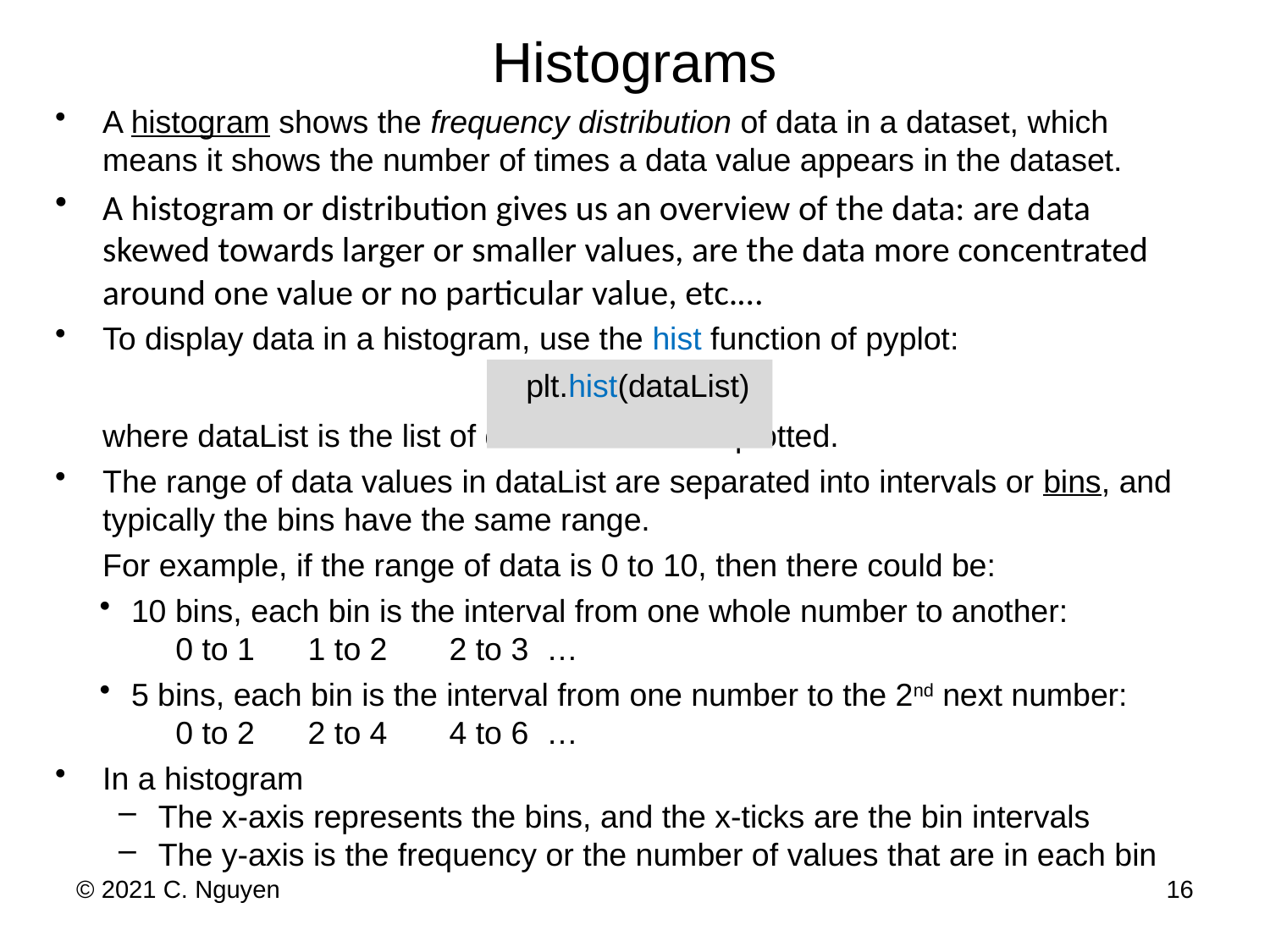

# Histograms
A histogram shows the frequency distribution of data in a dataset, which means it shows the number of times a data value appears in the dataset.
A histogram or distribution gives us an overview of the data: are data skewed towards larger or smaller values, are the data more concentrated around one value or no particular value, etc.…
To display data in a histogram, use the hist function of pyplot:

	where dataList is the list of data values to be plotted.
The range of data values in dataList are separated into intervals or bins, and typically the bins have the same range.
	For example, if the range of data is 0 to 10, then there could be:
10 bins, each bin is the interval from one whole number to another:
     0 to 1      1 to 2       2 to 3  …
5 bins, each bin is the interval from one number to the 2nd next number:
     0 to 2      2 to 4       4 to 6  …
In a histogram
The x-axis represents the bins, and the x-ticks are the bin intervals
The y-axis is the frequency or the number of values that are in each bin
   plt.hist(dataList)
© 2021 C. Nguyen
16